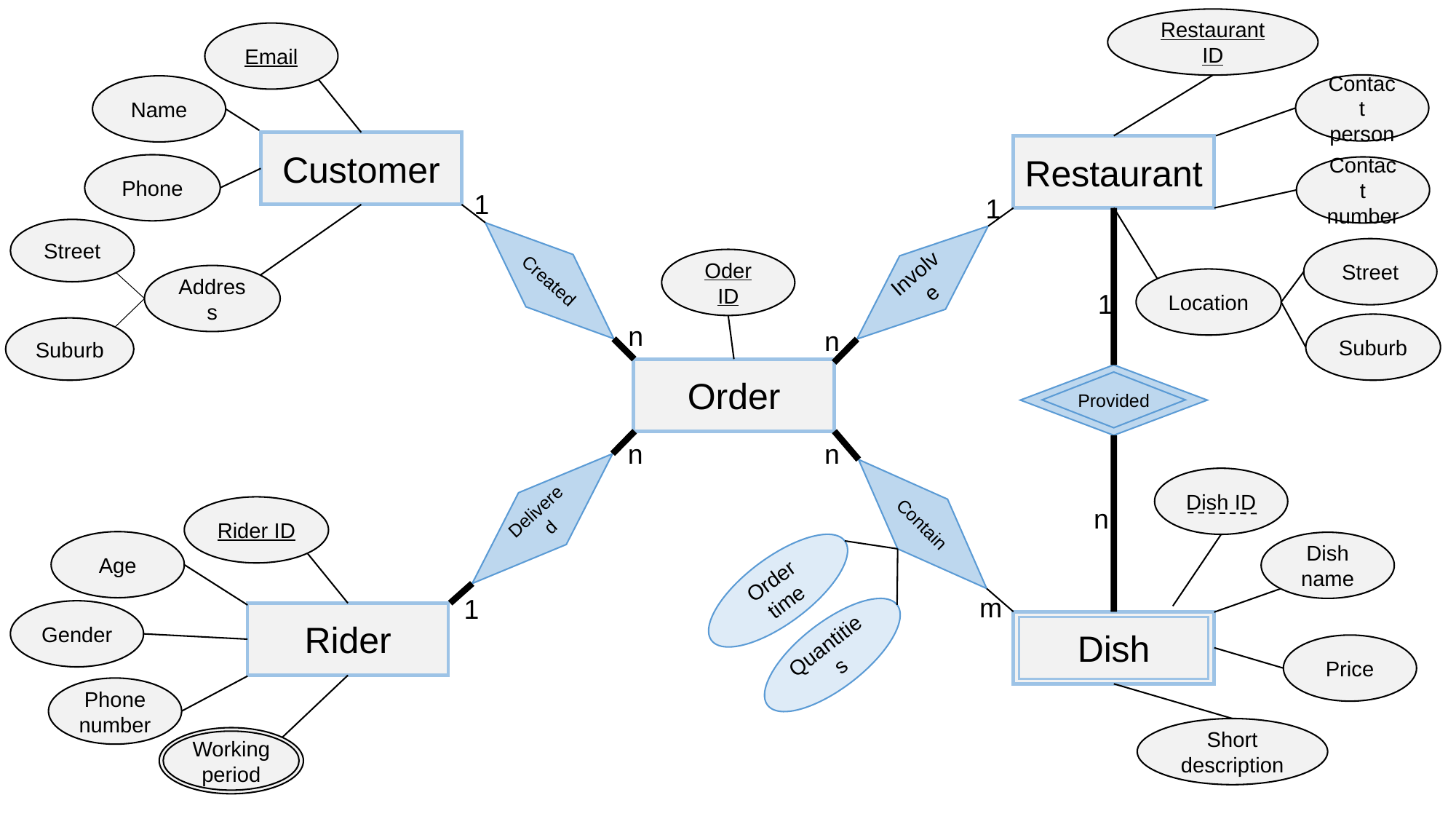

Restaurant ID
Email
Contact person
Name
Customer
Restaurant
Phone
Contact number
1
1
Street
Street
Created
Involve
Oder ID
Address
Location
1
n
Suburb
Suburb
n
Order
Provided

n
n
Dish ID
Delivered
Contain
n
Rider ID
Age
Dish name
Order time
m
1
Gender
Rider
Dish

Quantities
Price
Phone number
Short description
Working period